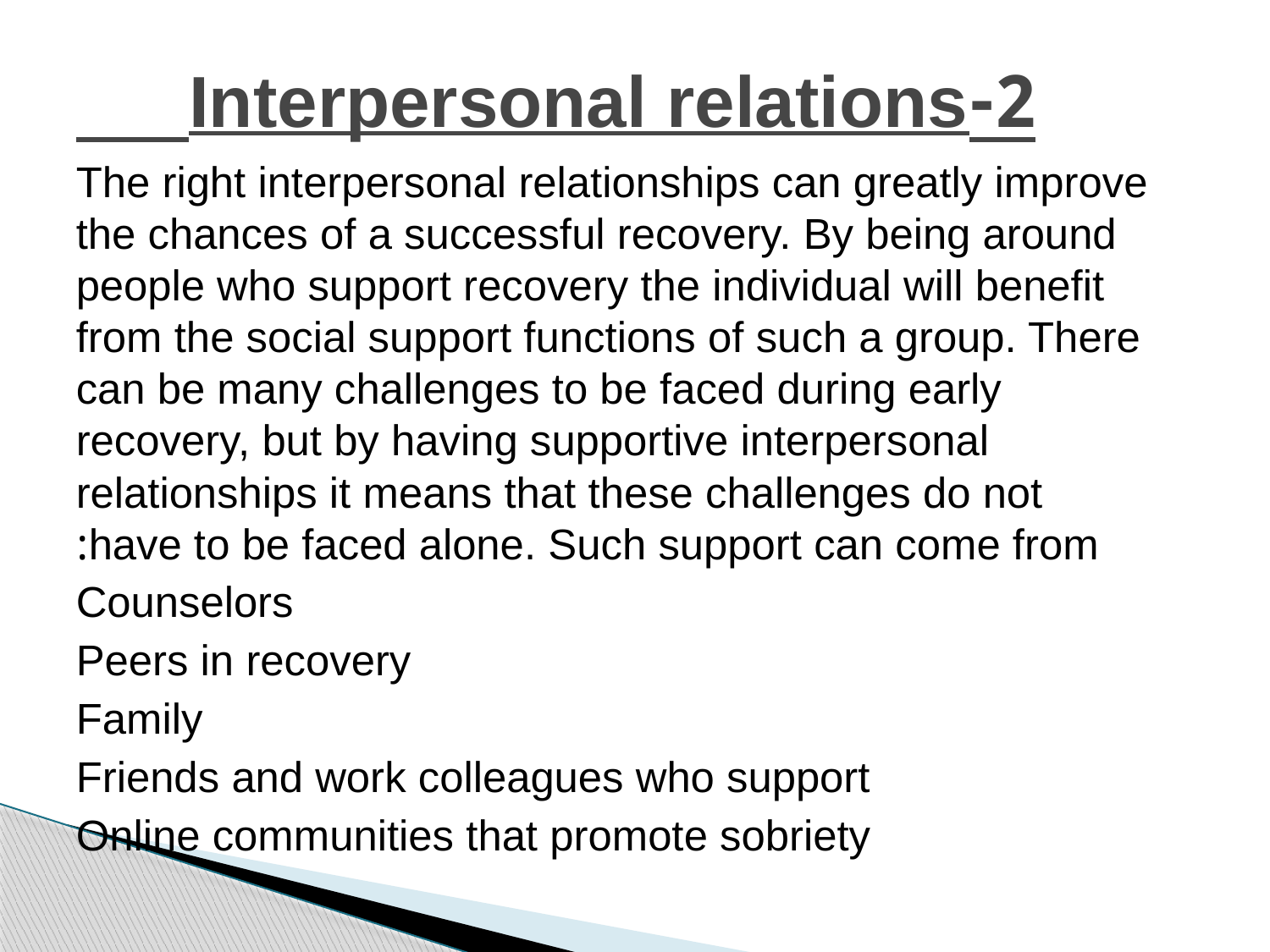

# 2-Interpersonal relations
The right interpersonal relationships can greatly improve the chances of a successful recovery. By being around people who support recovery the individual will benefit from the social support functions of such a group. There can be many challenges to be faced during early recovery, but by having supportive interpersonal relationships it means that these challenges do not have to be faced alone. Such support can come from:
Counselors
Peers in recovery
Family
Friends and work colleagues who support
Online communities that promote sobriety